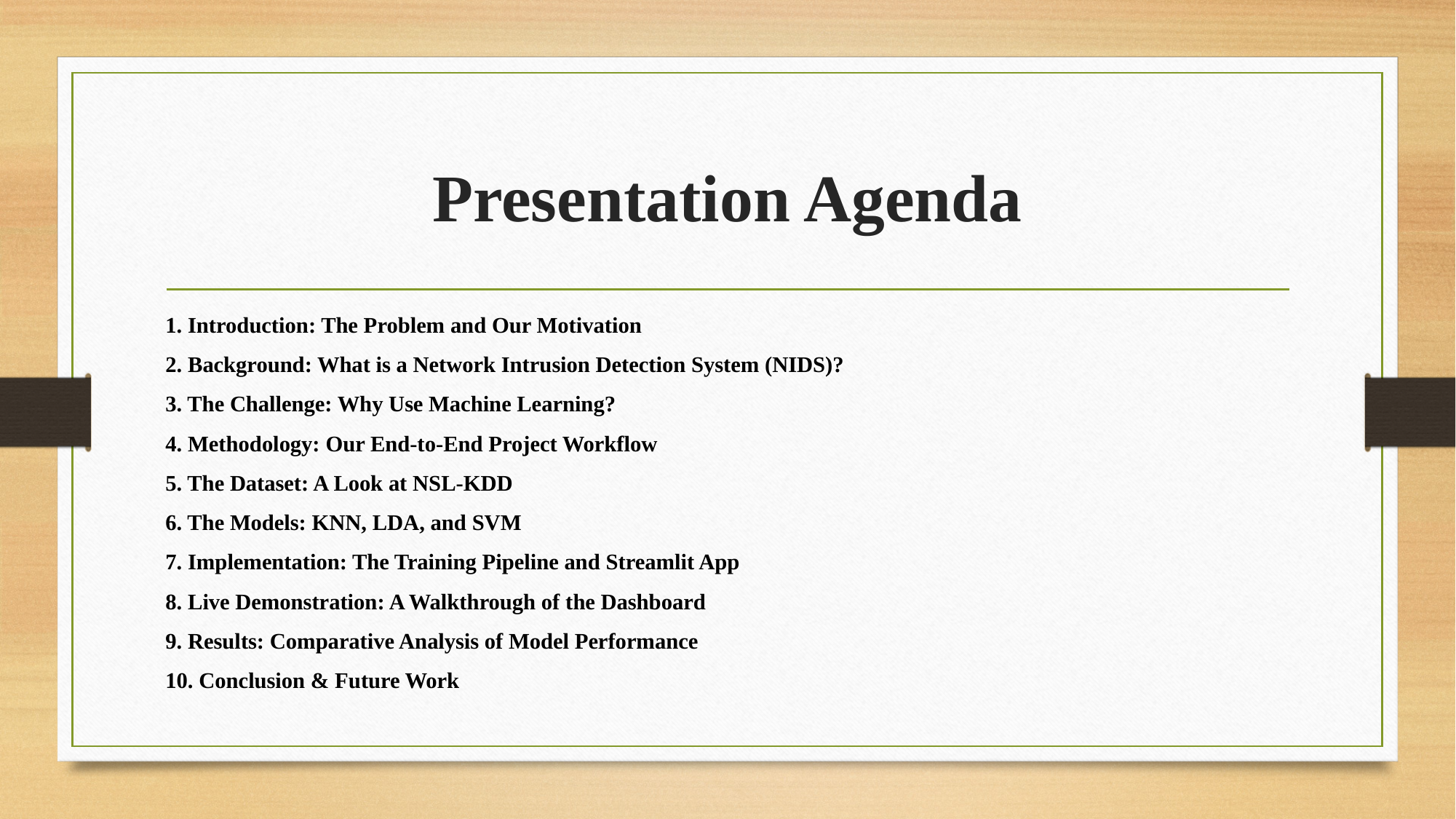

# Presentation Agenda
1. Introduction: The Problem and Our Motivation
2. Background: What is a Network Intrusion Detection System (NIDS)?
3. The Challenge: Why Use Machine Learning?
4. Methodology: Our End-to-End Project Workflow
5. The Dataset: A Look at NSL-KDD
6. The Models: KNN, LDA, and SVM
7. Implementation: The Training Pipeline and Streamlit App
8. Live Demonstration: A Walkthrough of the Dashboard
9. Results: Comparative Analysis of Model Performance
10. Conclusion & Future Work